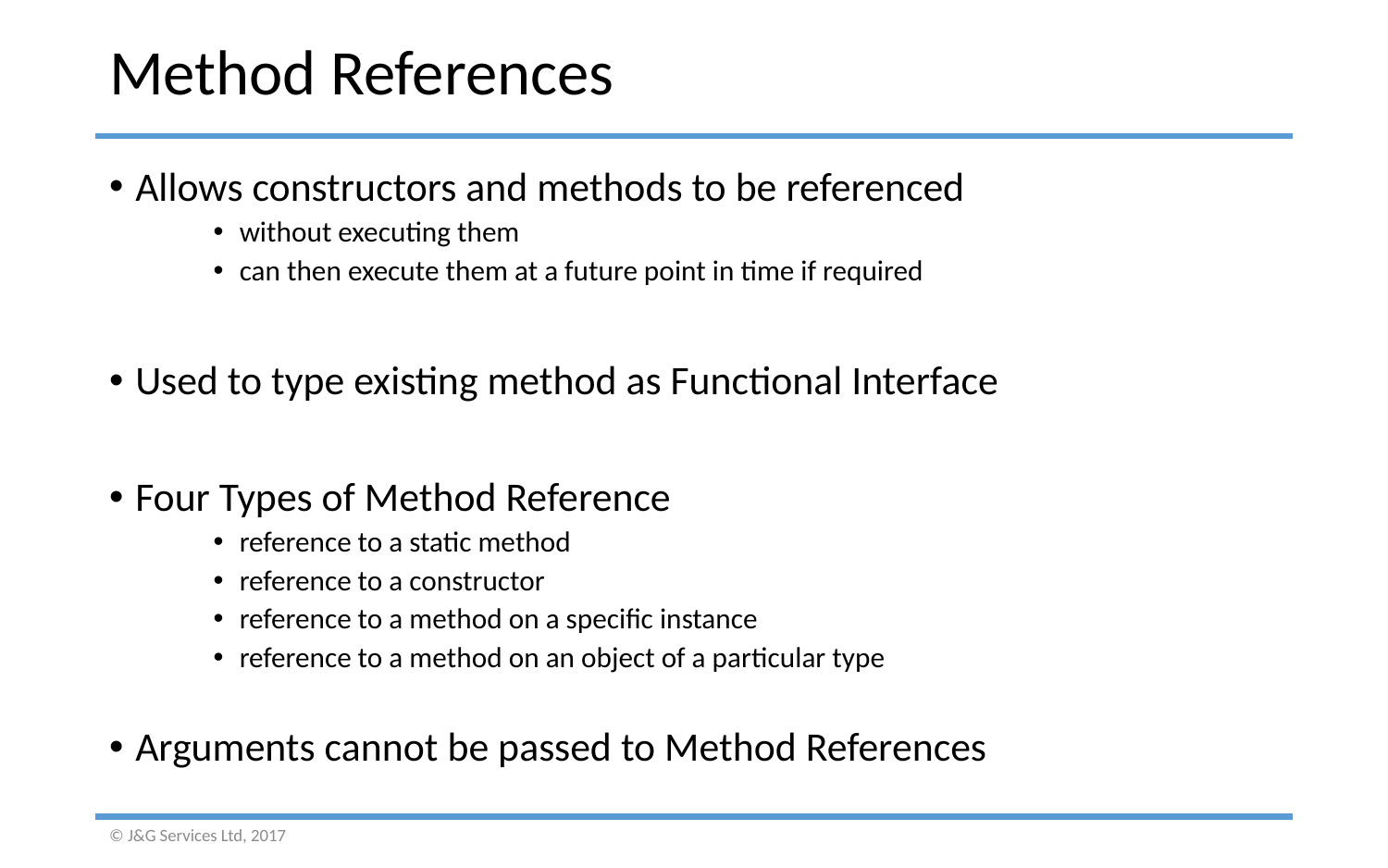

# Method References
Allows constructors and methods to be referenced
without executing them
can then execute them at a future point in time if required

Used to type existing method as Functional Interface

Four Types of Method Reference
reference to a static method
reference to a constructor
reference to a method on a specific instance
reference to a method on an object of a particular type

Arguments cannot be passed to Method References